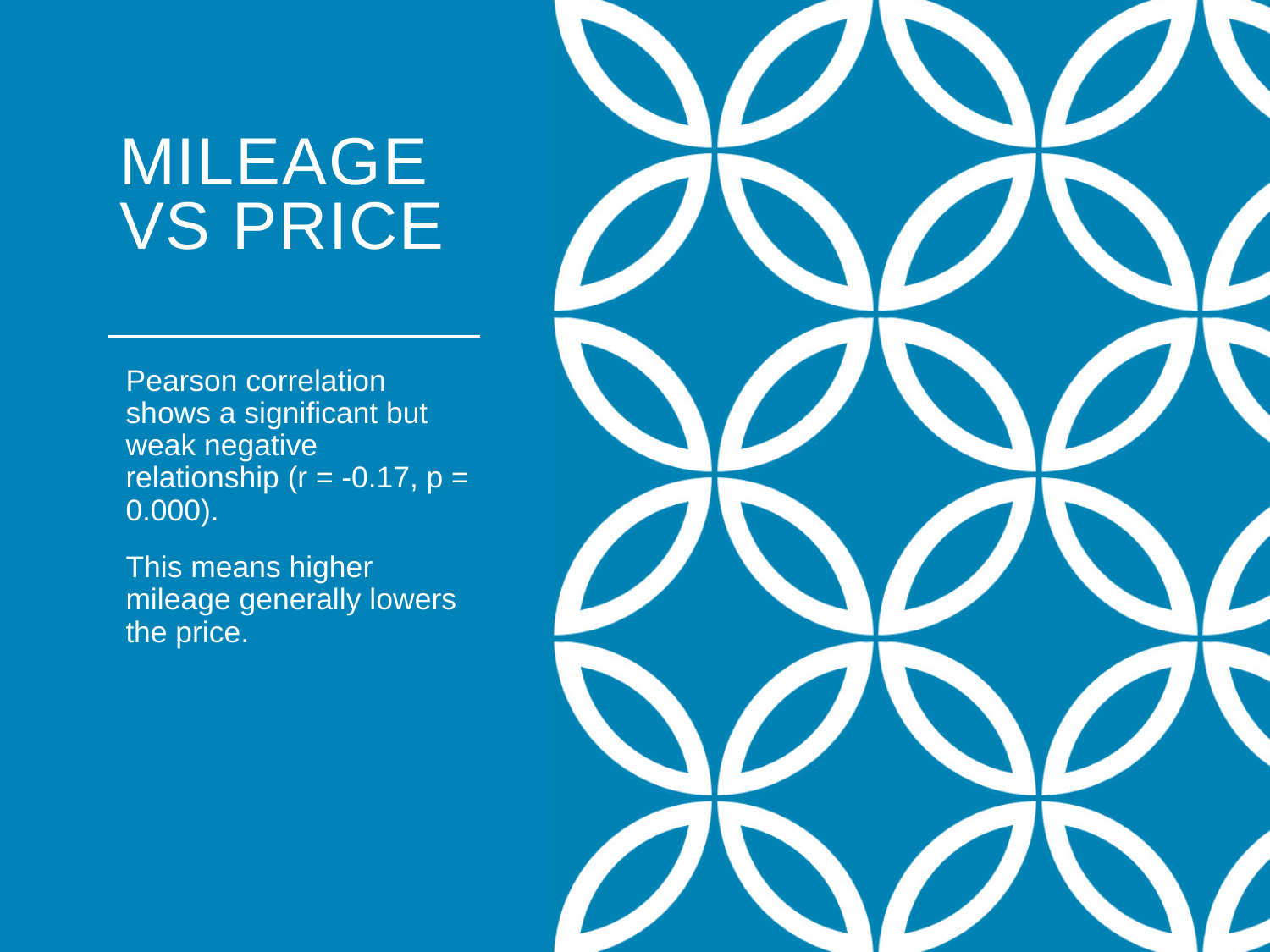

# Mileage vs Price
Pearson correlation shows a significant but weak negative relationship (r = -0.17, p = 0.000).
This means higher mileage generally lowers the price.